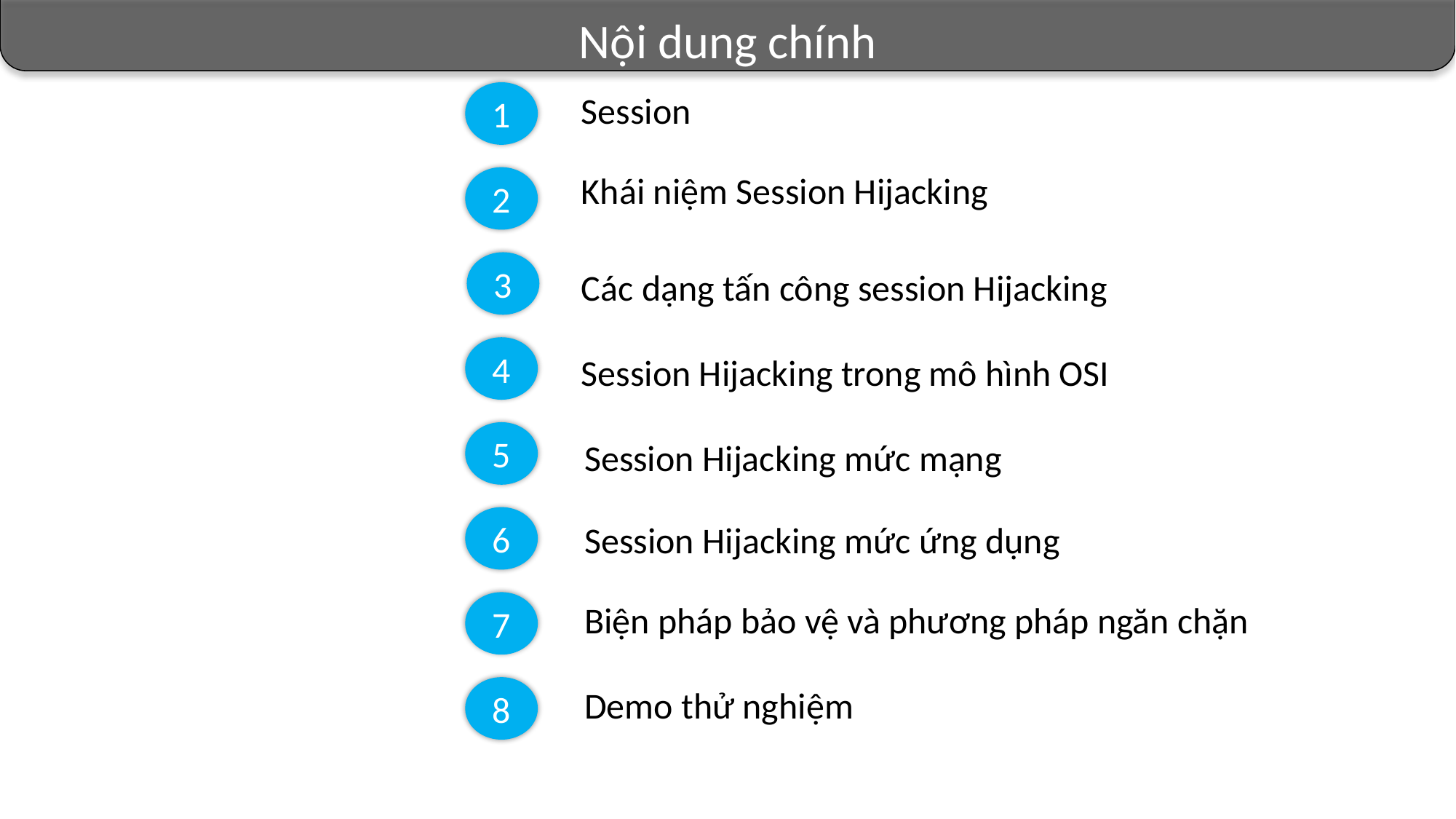

Nội dung chính

1
Session
Khái niệm Session Hijacking
2
3
Các dạng tấn công session Hijacking
4
Session Hijacking trong mô hình OSI
5
Session Hijacking mức mạng
6
Session Hijacking mức ứng dụng
7
Biện pháp bảo vệ và phương pháp ngăn chặn
8
Demo thử nghiệm